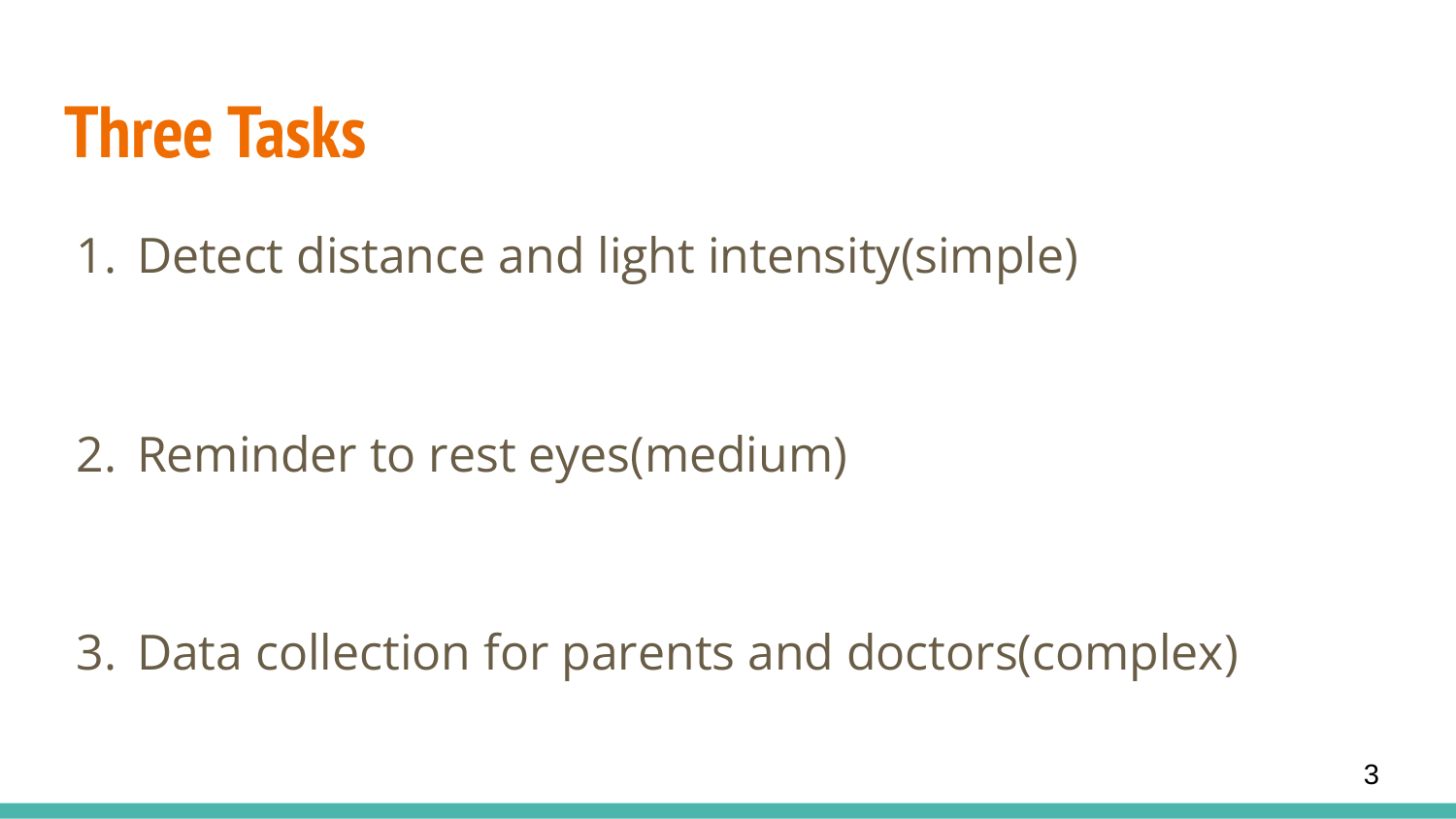

# Three Tasks
Detect distance and light intensity(simple)

Reminder to rest eyes(medium)

Data collection for parents and doctors(complex)
3